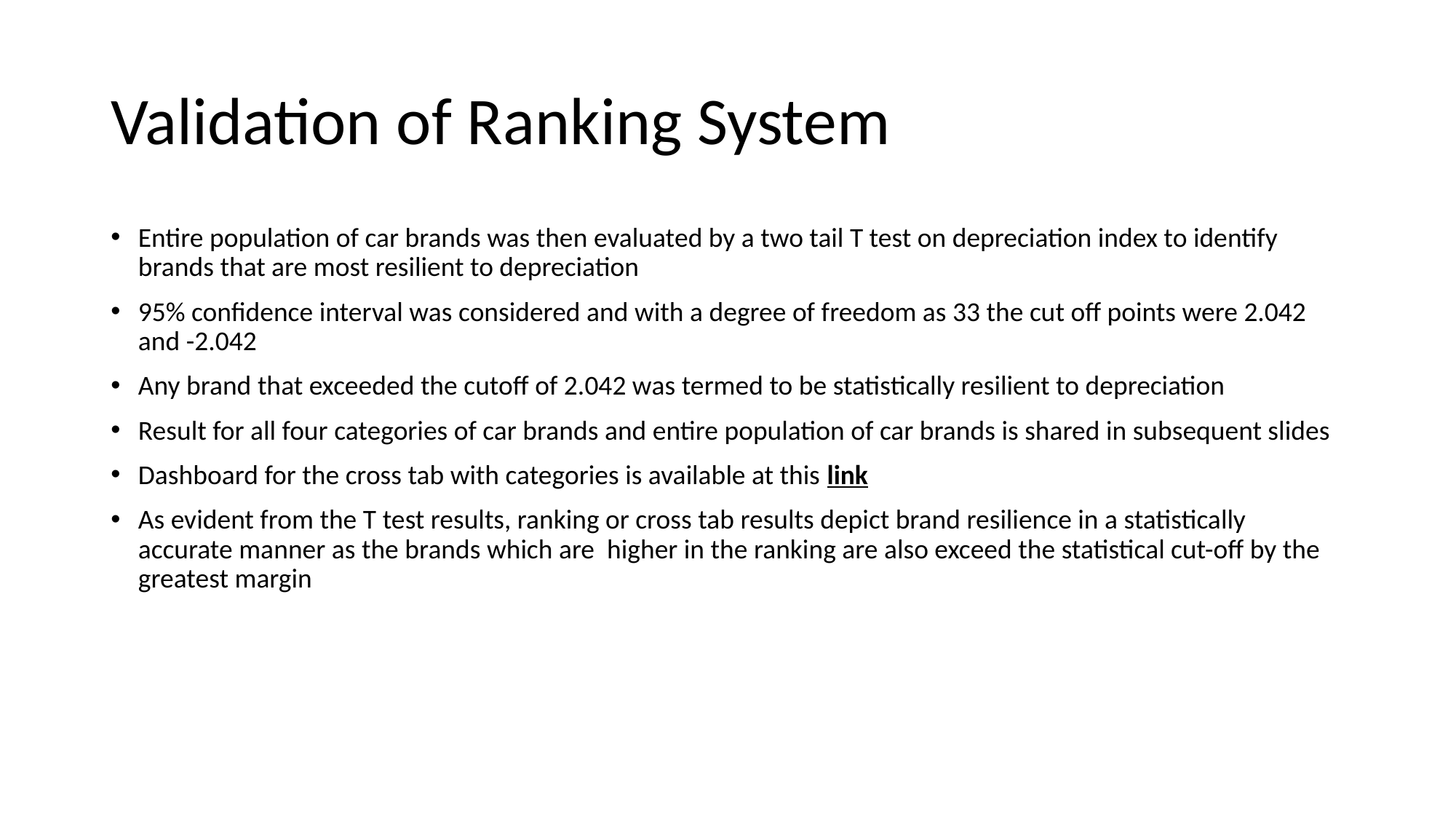

# Validation of Ranking System
Entire population of car brands was then evaluated by a two tail T test on depreciation index to identify brands that are most resilient to depreciation
95% confidence interval was considered and with a degree of freedom as 33 the cut off points were 2.042 and -2.042
Any brand that exceeded the cutoff of 2.042 was termed to be statistically resilient to depreciation
Result for all four categories of car brands and entire population of car brands is shared in subsequent slides
Dashboard for the cross tab with categories is available at this link
As evident from the T test results, ranking or cross tab results depict brand resilience in a statistically accurate manner as the brands which are  higher in the ranking are also exceed the statistical cut-off by the greatest margin